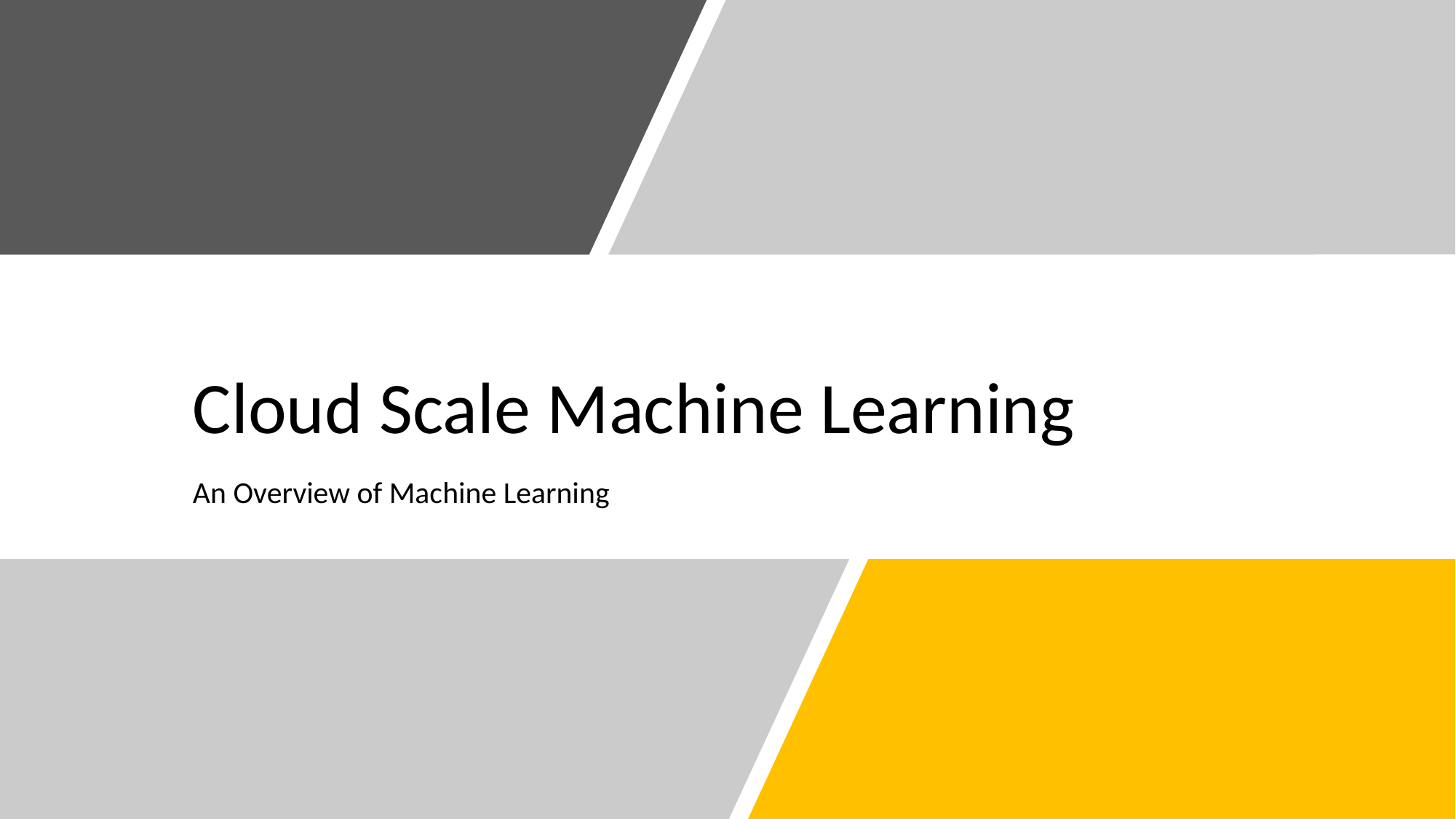

# Cloud Scale Machine Learning
An Overview of Machine Learning